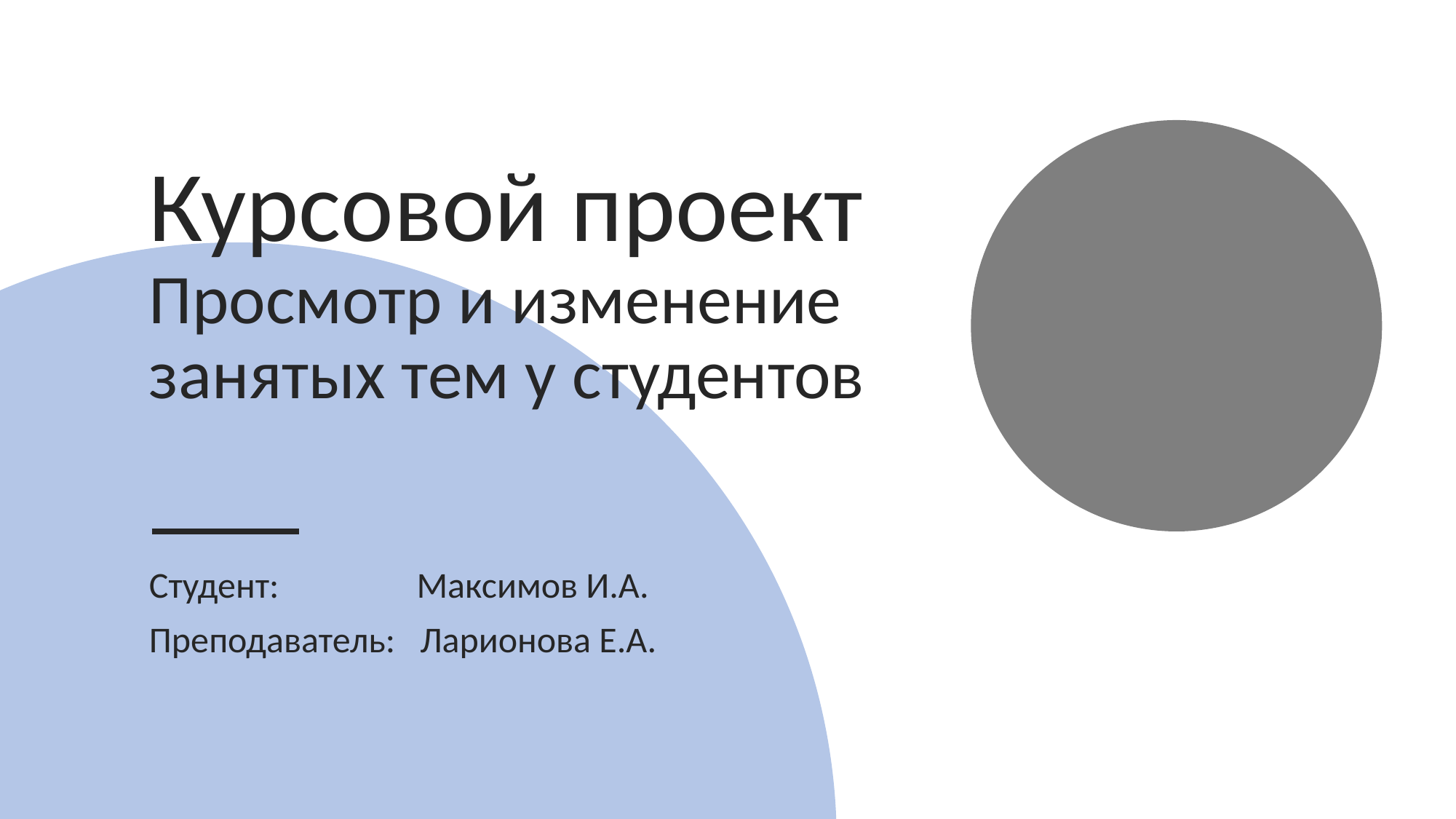

# Курсовой проект Просмотр и изменение занятых тем у студентов

Студент: 	      Максимов И.А.
Преподаватель:   Ларионова Е.А.